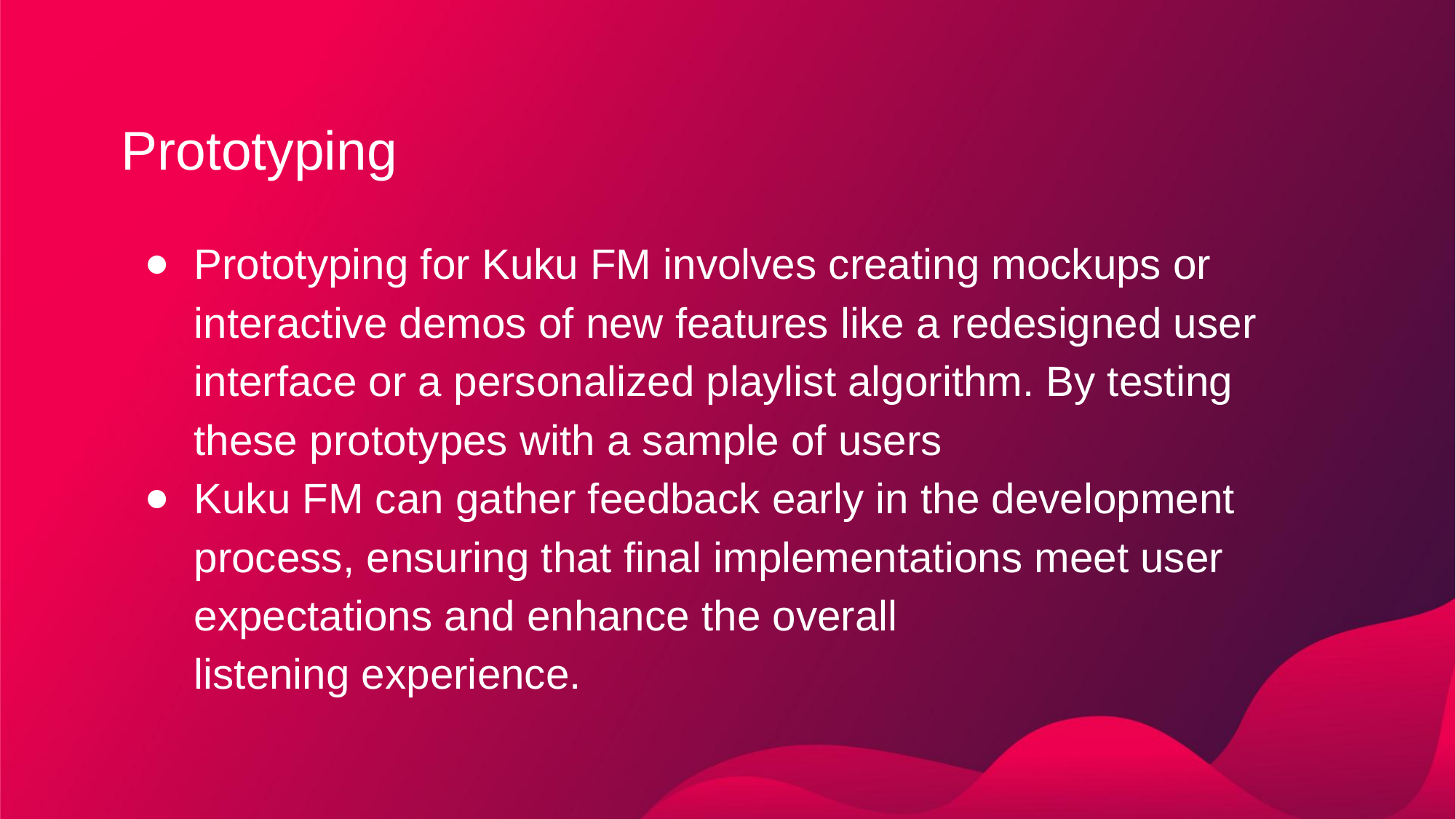

# Prototyping
Prototyping for Kuku FM involves creating mockups or interactive demos of new features like a redesigned user interface or a personalized playlist algorithm. By testing these prototypes with a sample of users
Kuku FM can gather feedback early in the development process, ensuring that final implementations meet user expectations and enhance the overall listening experience.